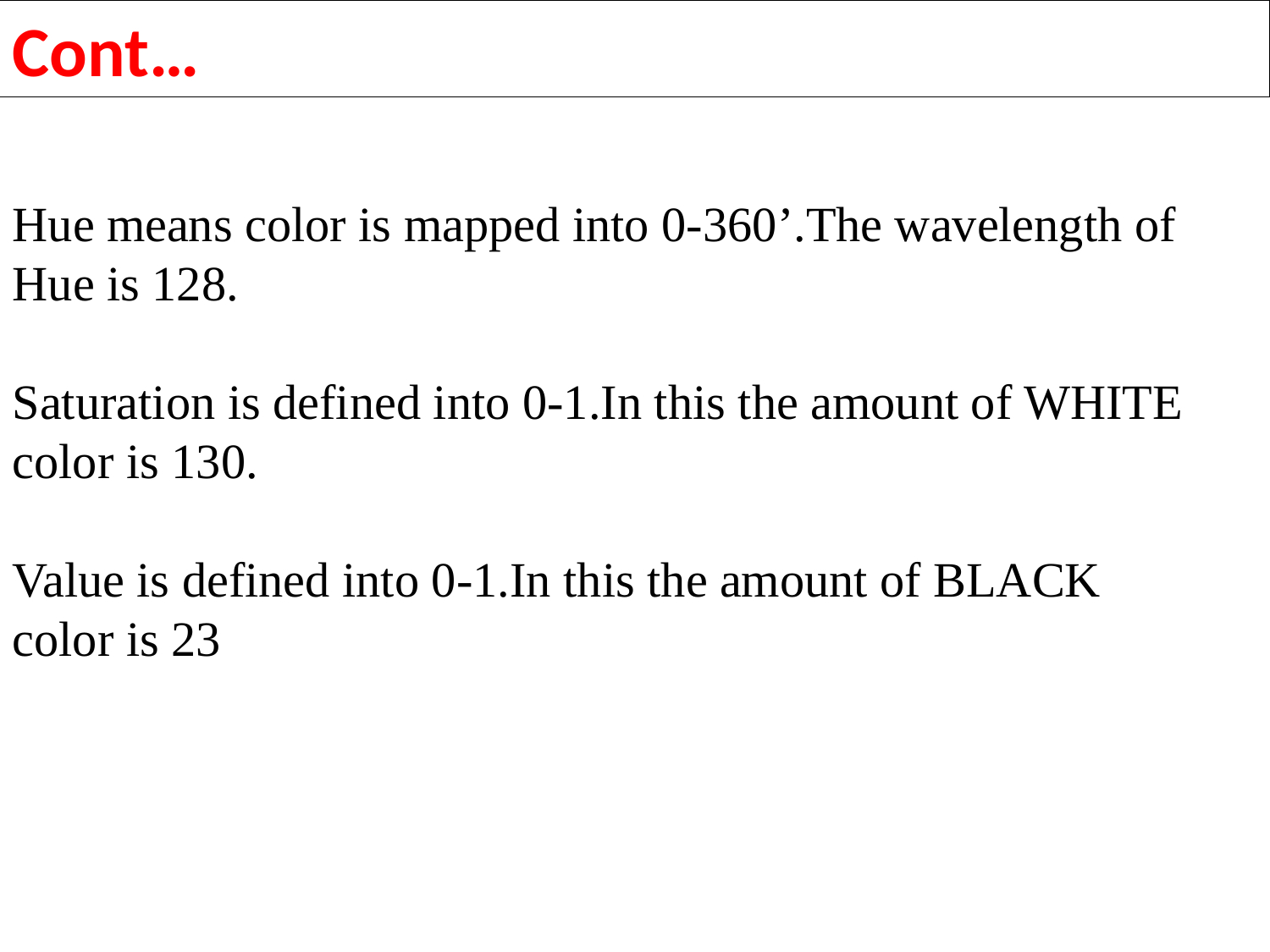

Cont…

Hue means color is mapped into 0-360’.The wavelength of Hue is 128.

Saturation is defined into 0-1.In this the amount of WHITE color is 130.

Value is defined into 0-1.In this the amount of BLACK
color is 23